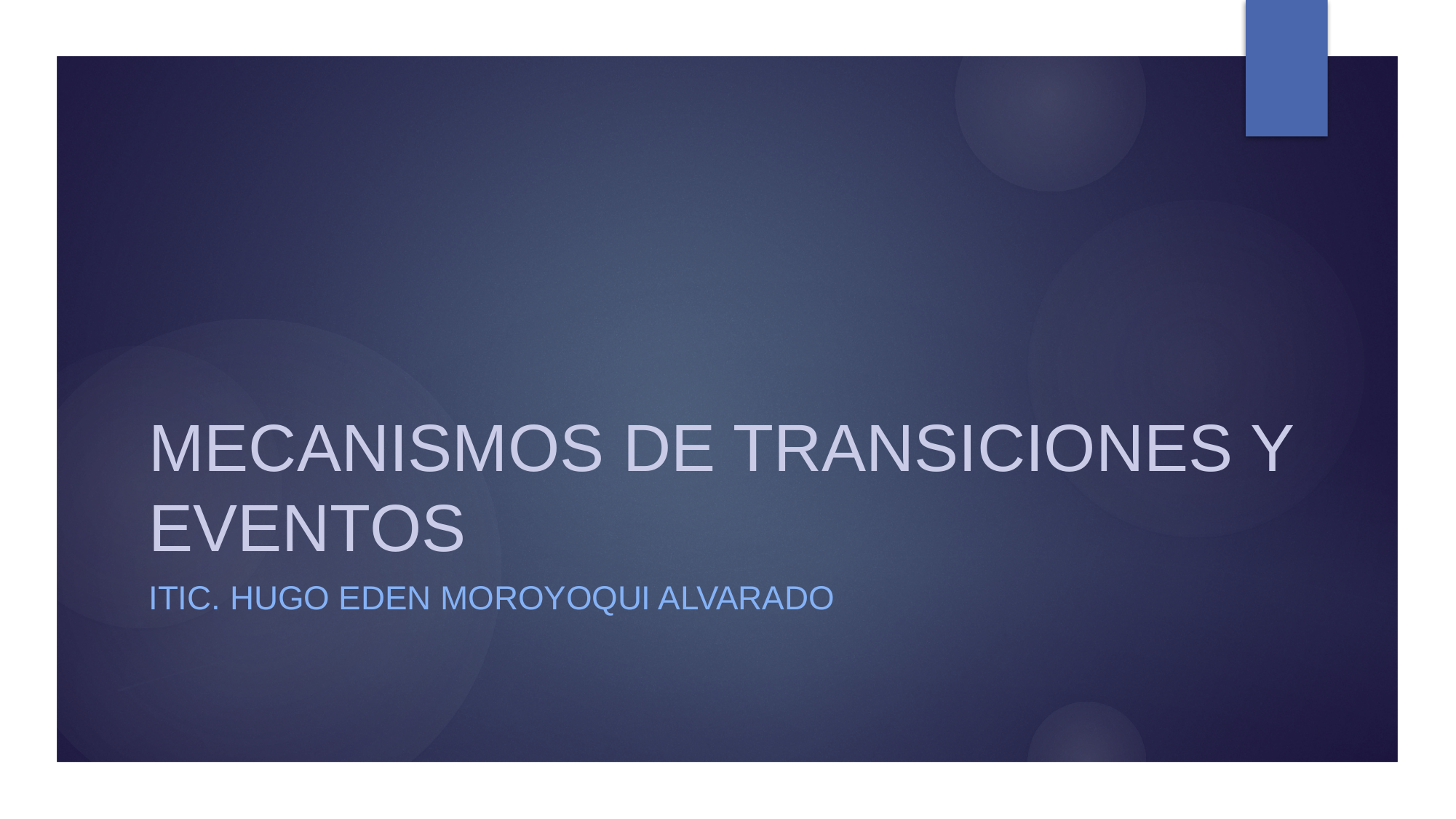

# MECANISMOS DE TRANSICIONES Y EVENTOS
Itic. hugo EDEN MOROYOQUI ALVARADO